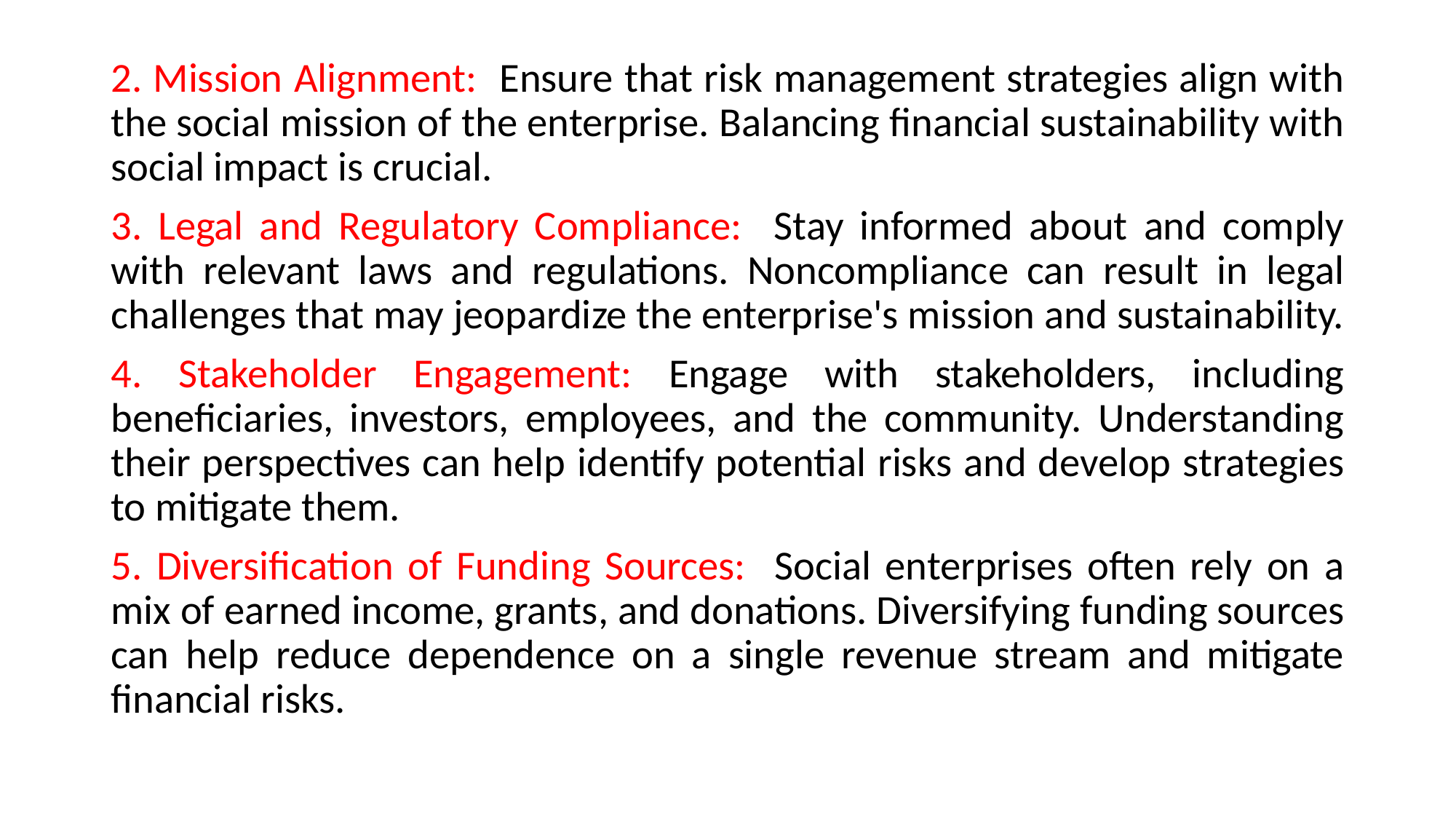

2. Mission Alignment:  Ensure that risk management strategies align with the social mission of the enterprise. Balancing financial sustainability with social impact is crucial.
3. Legal and Regulatory Compliance:  Stay informed about and comply with relevant laws and regulations. Noncompliance can result in legal challenges that may jeopardize the enterprise's mission and sustainability.
4. Stakeholder Engagement: Engage with stakeholders, including beneficiaries, investors, employees, and the community. Understanding their perspectives can help identify potential risks and develop strategies to mitigate them.
5. Diversification of Funding Sources:  Social enterprises often rely on a mix of earned income, grants, and donations. Diversifying funding sources can help reduce dependence on a single revenue stream and mitigate financial risks.